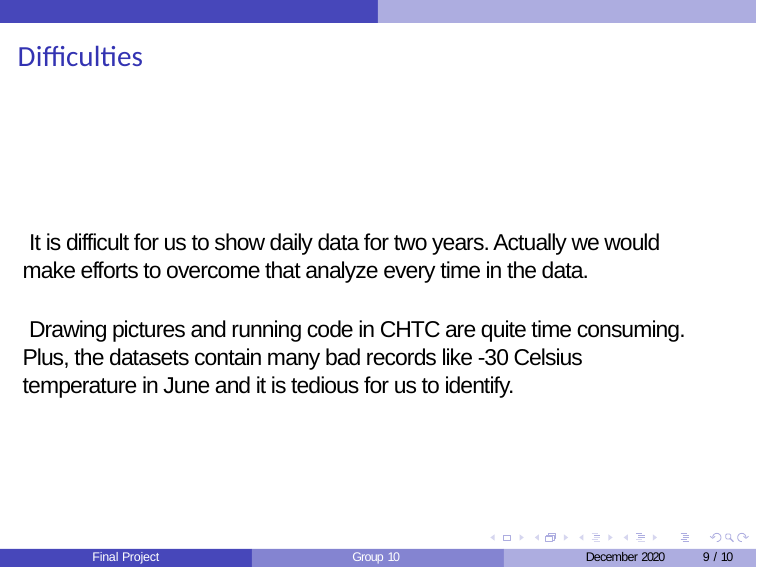

# Difficulties
 It is difficult for us to show daily data for two years. Actually we would make efforts to overcome that analyze every time in the data.

 Drawing pictures and running code in CHTC are quite time consuming. Plus, the datasets contain many bad records like -30 Celsius temperature in June and it is tedious for us to identify.

Final Project
Group 10
December 2020
9 / 10